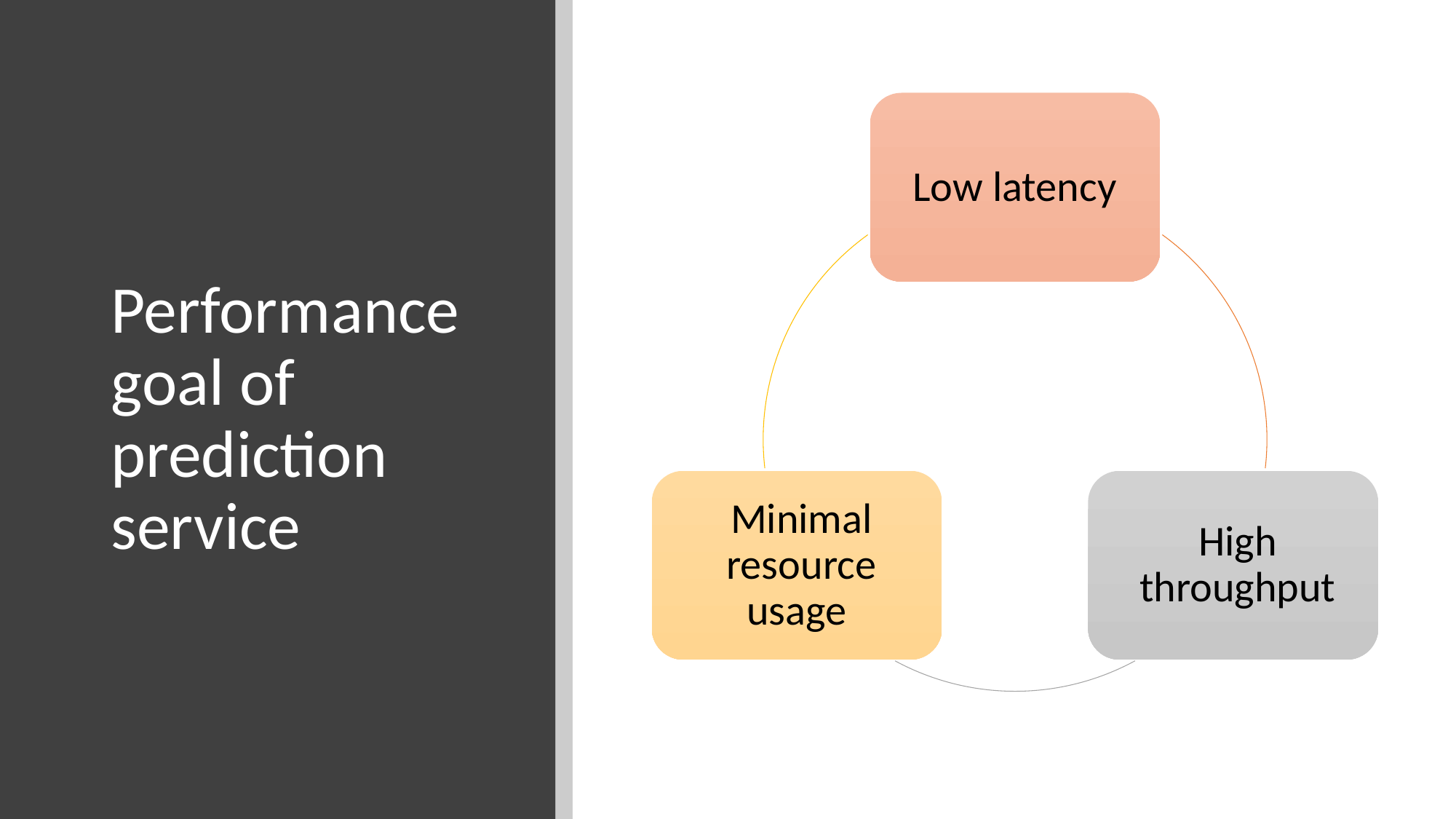

Low latency
High throughput
Minimal resource usage
# Performance goal of prediction service